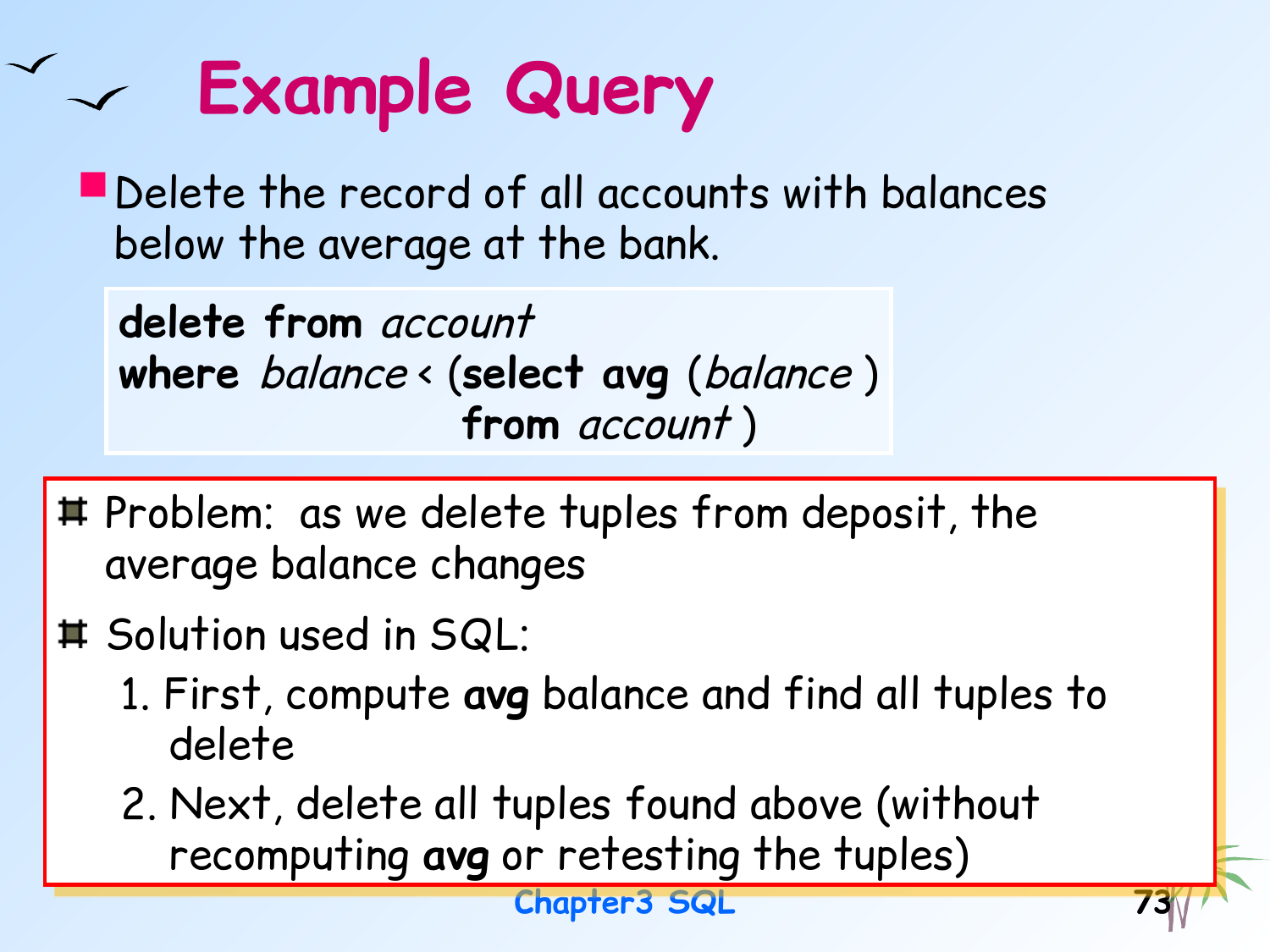

Example Query
Delete the record of all accounts with balances below the average at the bank.
delete from account
where balance < (select avg (balance )
                           from account )
Problem:  as we delete tuples from deposit, the average balance changes
Solution used in SQL:
1. First, compute avg balance and find all tuples to delete
2. Next, delete all tuples found above (without recomputing avg or retesting the tuples)
Chapter3 SQL
73